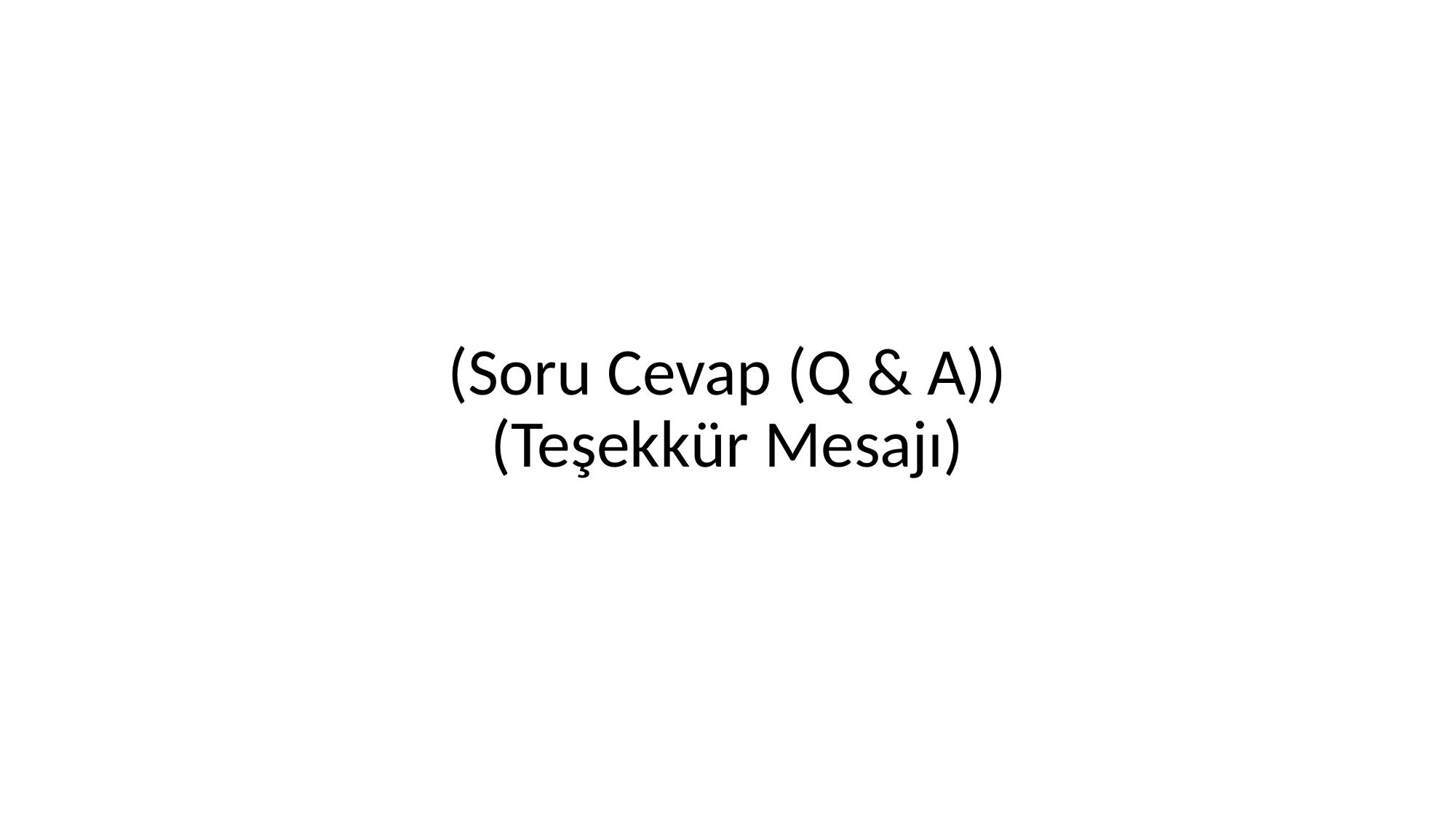

# (Soru Cevap (Q & A)) (Teşekkür Mesajı)